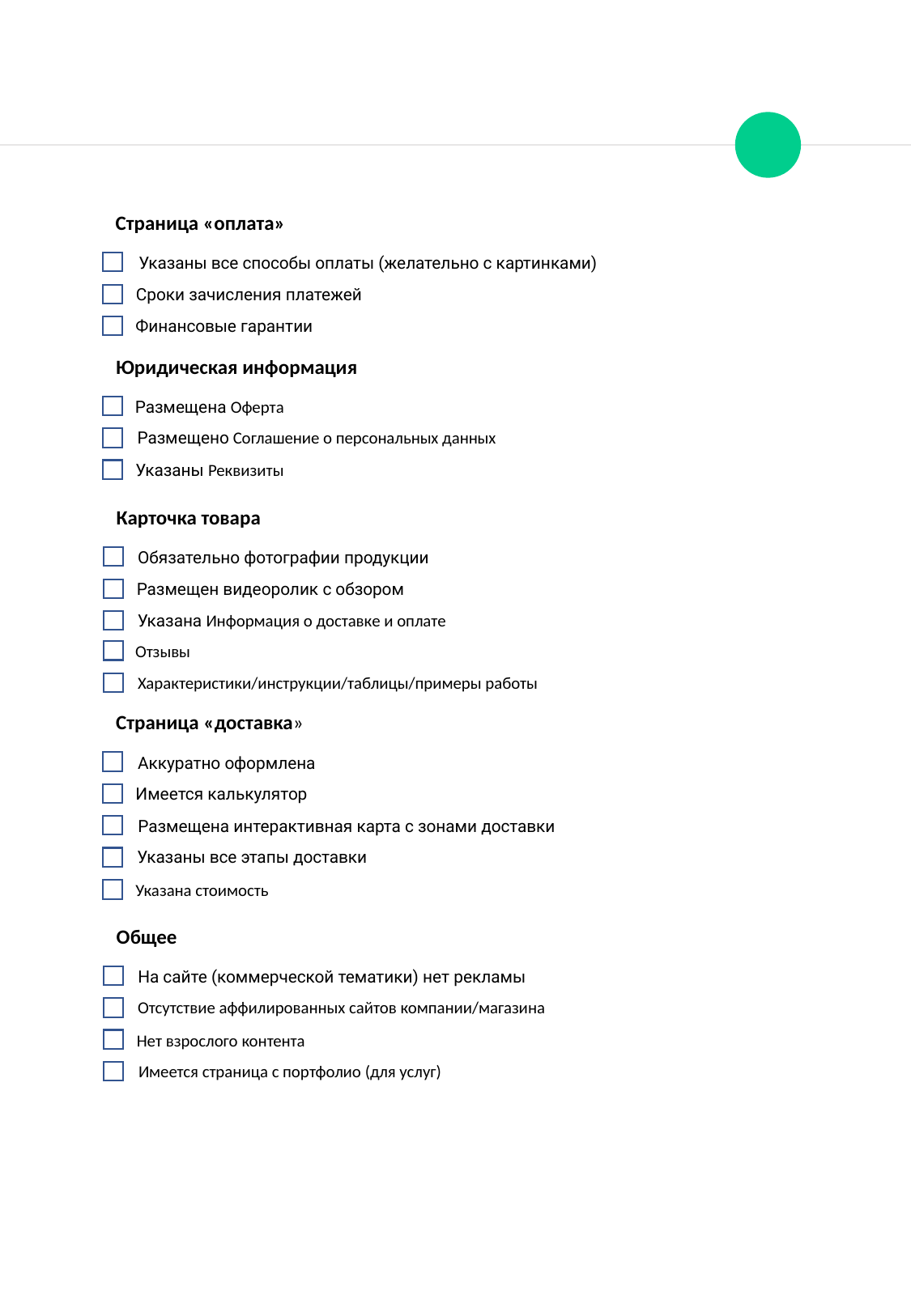

Страница «оплата»
Указаны все способы оплаты (желательно с картинками)

Сроки зачисления платежей

Финансовые гарантии

Юридическая информация
Размещена Оферта

Размещено Соглашение о персональных данных

Указаны Реквизиты

Карточка товара
Обязательно фотографии продукции

Размещен видеоролик с обзором

Указана Информация о доставке и оплате

Отзывы

Характеристики/инструкции/таблицы/примеры работы

Страница «доставка»
Аккуратно оформлена

Имеется калькулятор

Размещена интерактивная карта с зонами доставки

Указаны все этапы доставки

Указана стоимость

Общее
На сайте (коммерческой тематики) нет рекламы

Отсутствие аффилированных сайтов компании/магазина

Нет взрослого контента

Имеется страница с портфолио (для услуг)